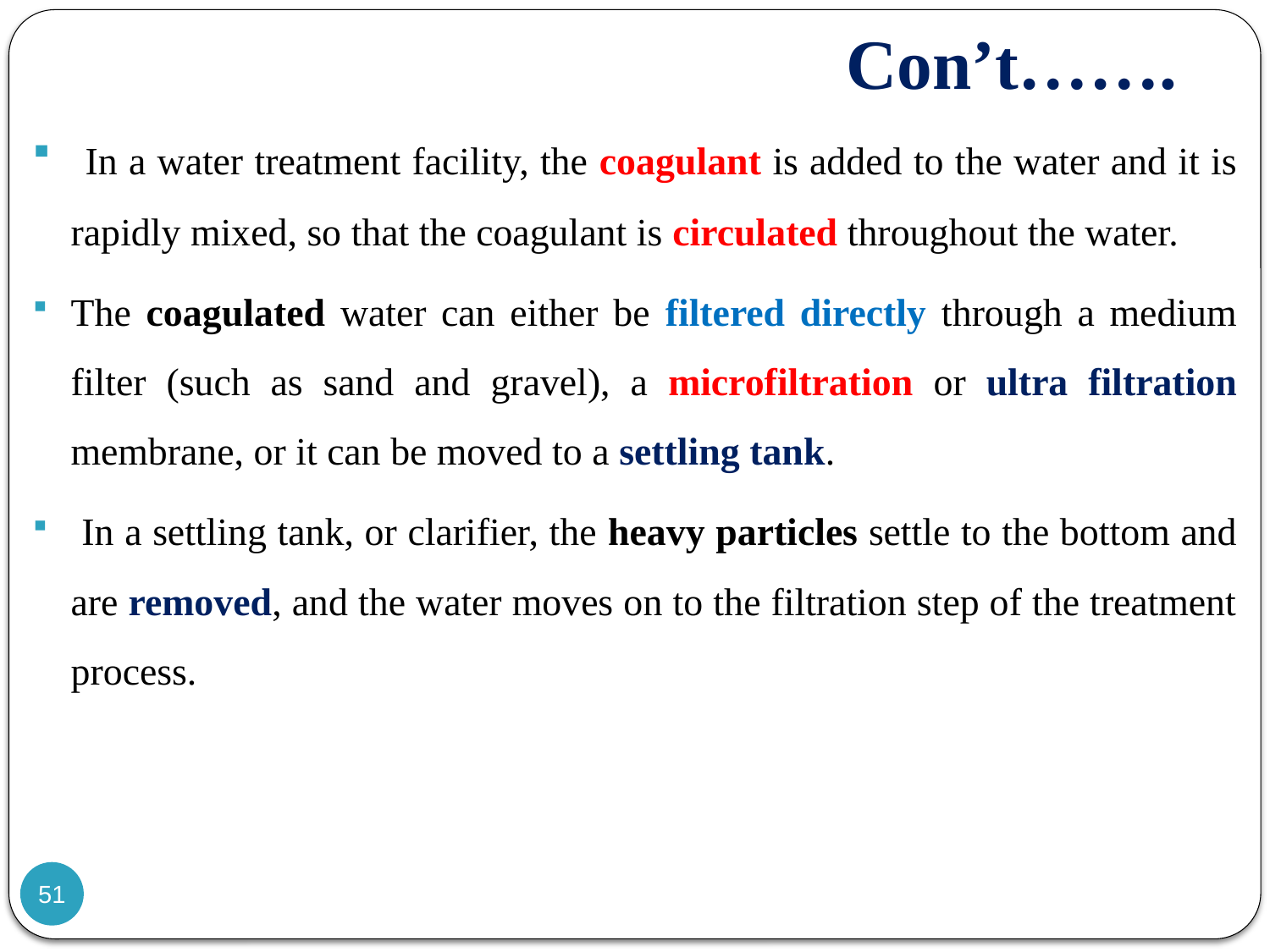

# Con’t…….
 In a water treatment facility, the coagulant is added to the water and it is rapidly mixed, so that the coagulant is circulated throughout the water.
The coagulated water can either be filtered directly through a medium filter (such as sand and gravel), a microfiltration or ultra filtration membrane, or it can be moved to a settling tank.
 In a settling tank, or clarifier, the heavy particles settle to the bottom and are removed, and the water moves on to the filtration step of the treatment process.

51